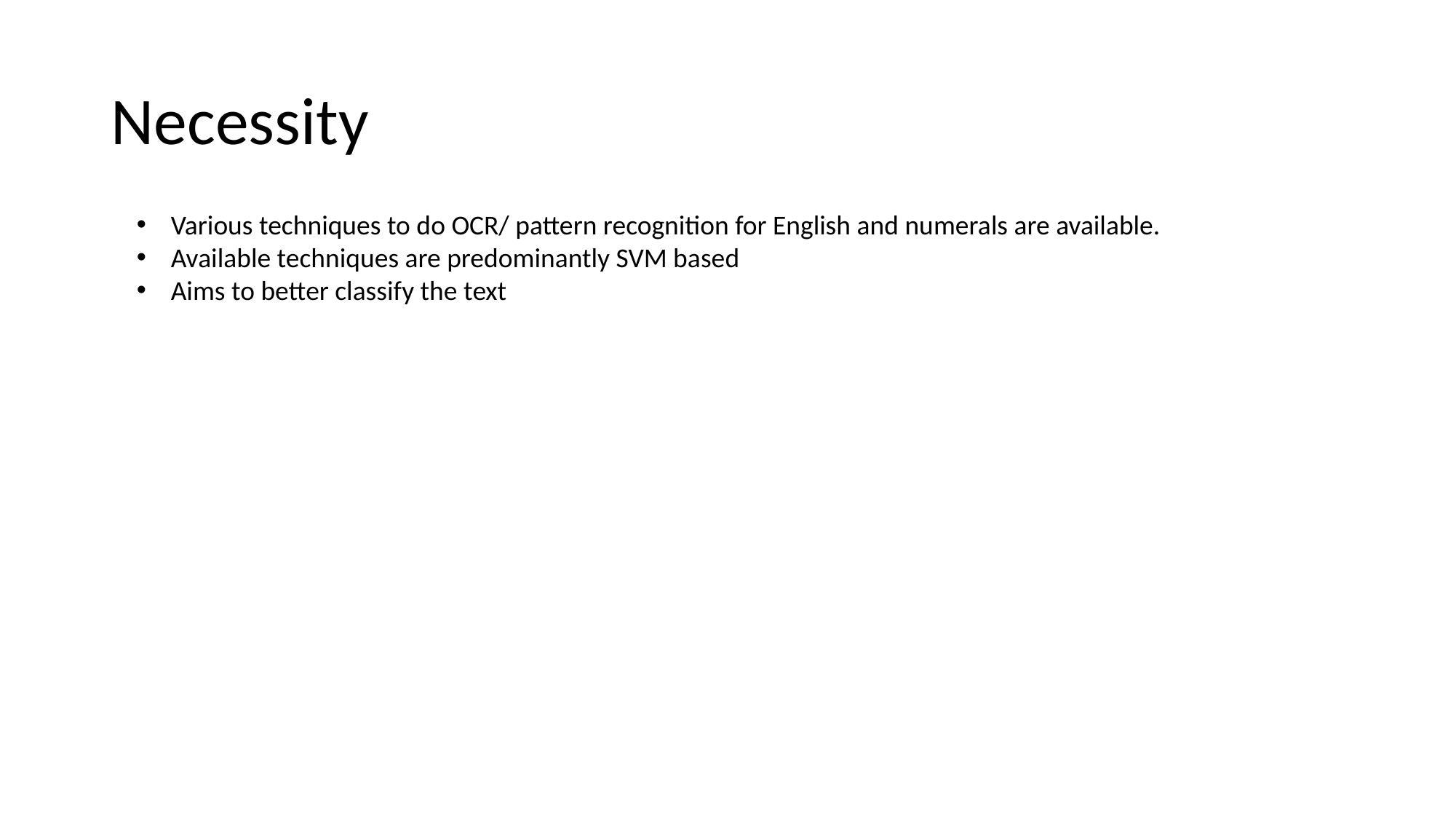

# Necessity
Various techniques to do OCR/ pattern recognition for English and numerals are available.
Available techniques are predominantly SVM based
Aims to better classify the text